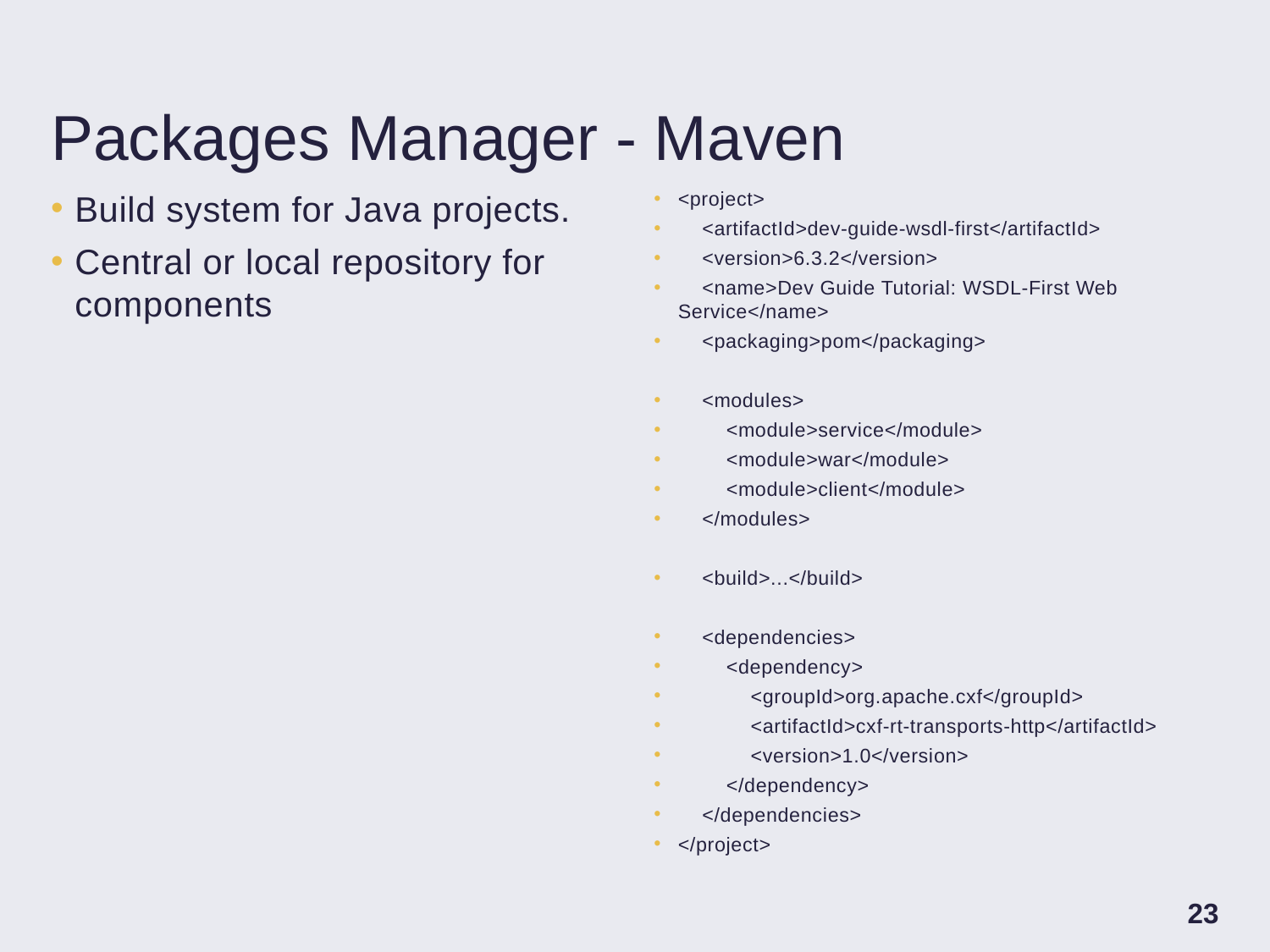

# Packages Manager - Maven
Build system for Java projects.
Central or local repository for components
<project>
    <artifactId>dev-guide-wsdl-first</artifactId>
    <version>6.3.2</version>
    <name>Dev Guide Tutorial: WSDL-First Web Service</name>
    <packaging>pom</packaging>

    <modules>
        <module>service</module>
        <module>war</module>
        <module>client</module>
    </modules>

    <build>...</build>

    <dependencies>
        <dependency>
            <groupId>org.apache.cxf</groupId>
            <artifactId>cxf-rt-transports-http</artifactId>
            <version>1.0</version>
        </dependency>
    </dependencies>
</project>
23